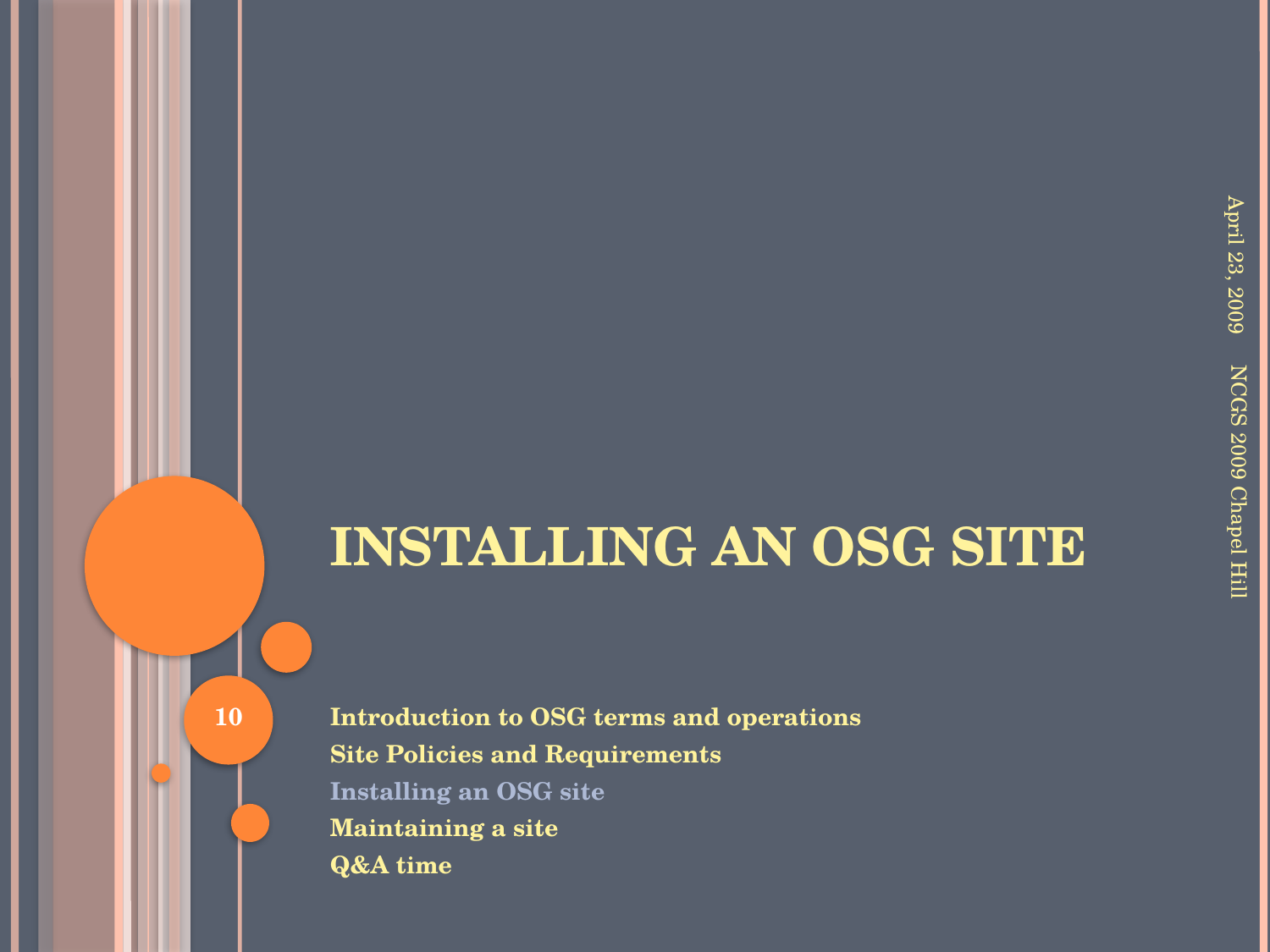

April 23, 2009
# Installing an OSG Site
NCGS 2009 Chapel Hill
10
Introduction to OSG terms and operations
Site Policies and Requirements
Installing an OSG site
Maintaining a site
Q&A time